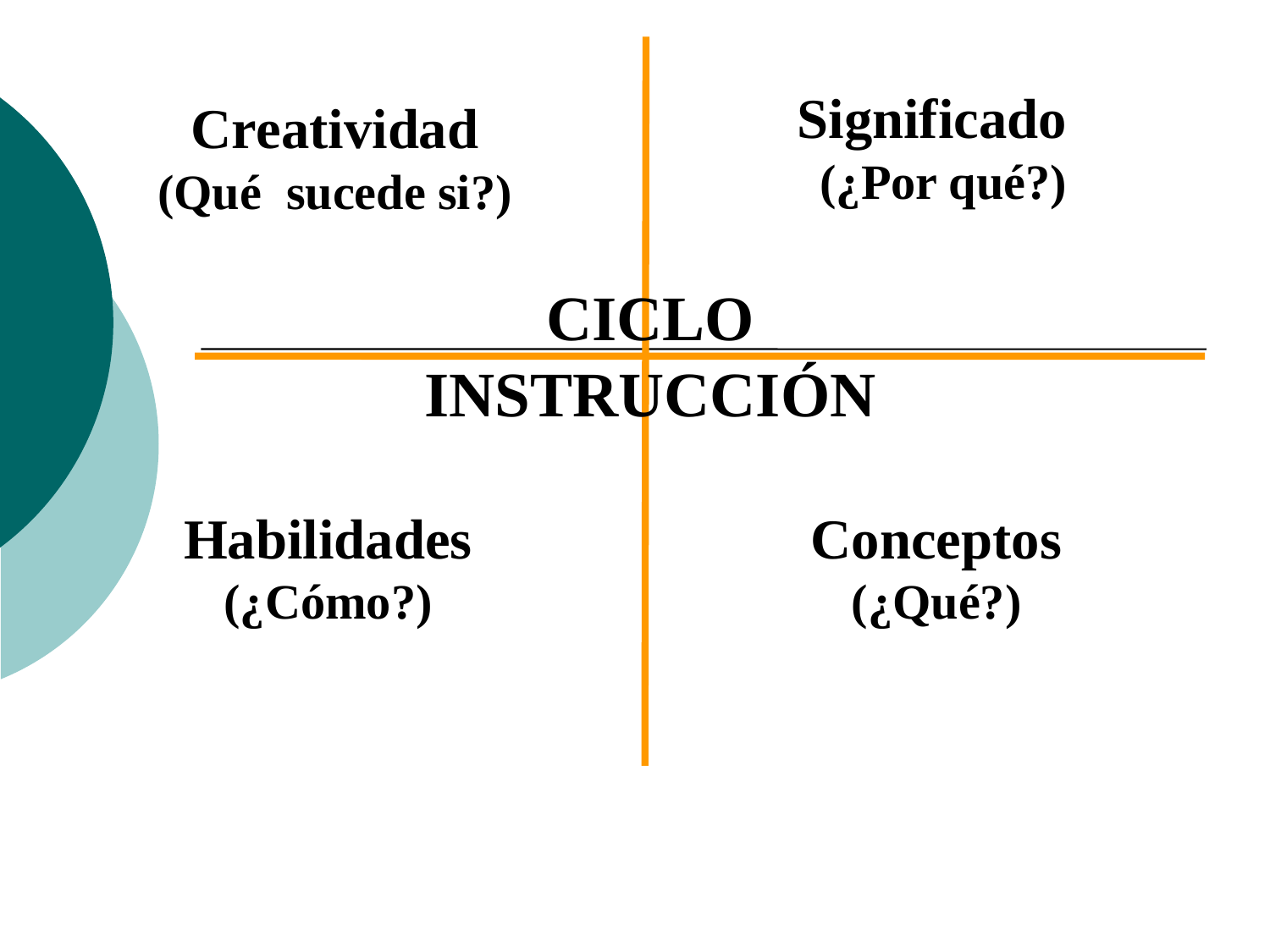

Significado
(¿Por qué?)
Creatividad
(Qué  sucede si?)
CICLO INSTRUCCIÓN

Habilidades
(¿Cómo?)
Conceptos
(¿Qué?)